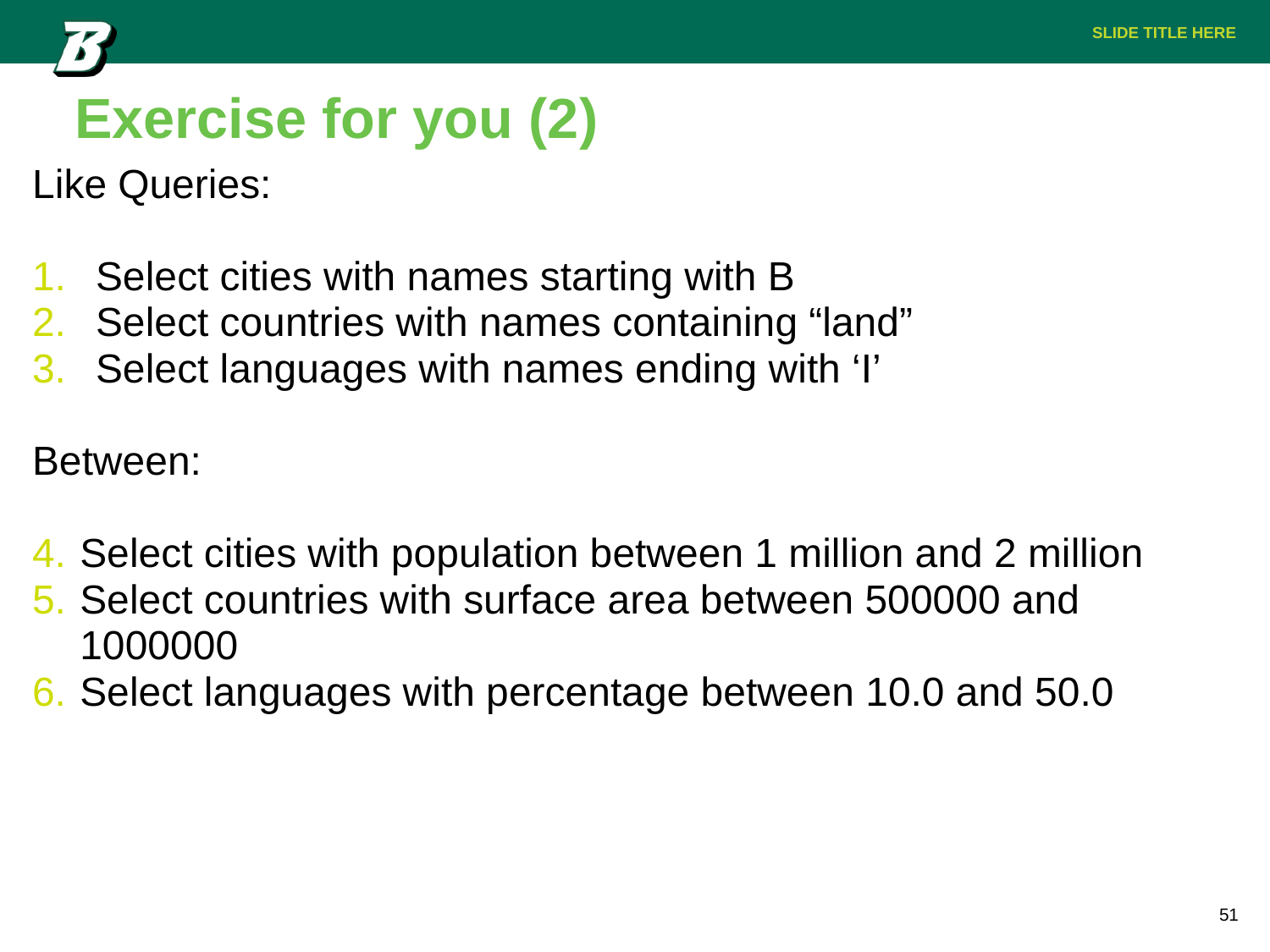

# Exercise for you (2)
Like Queries:

Select cities with names starting with B
Select countries with names containing “land”
Select languages with names ending with ‘I’

Between:

Select cities with population between 1 million and 2 million
Select countries with surface area between 500000 and 1000000
Select languages with percentage between 10.0 and 50.0